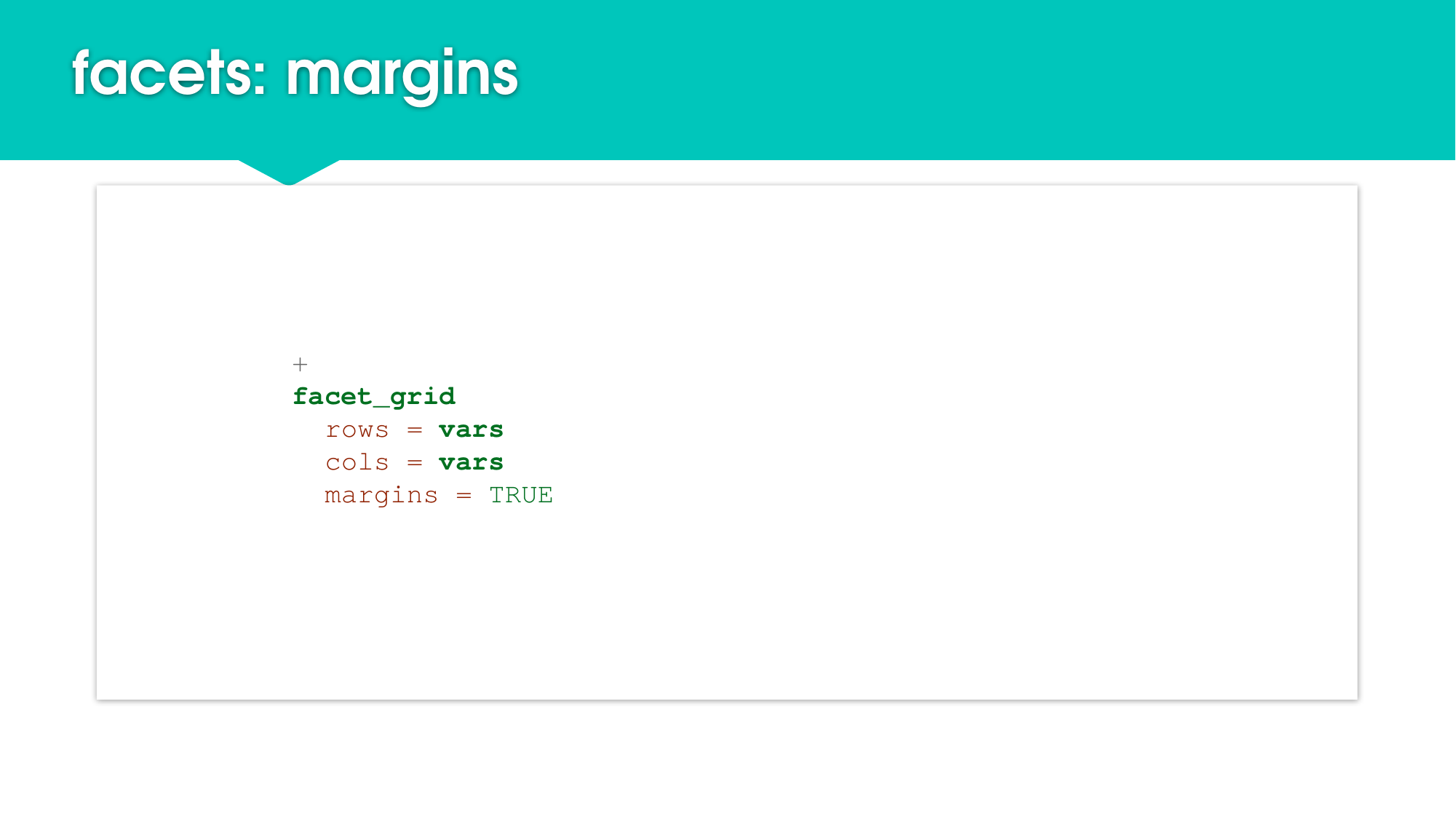

# facets: margins
p +
  facet_grid(
    rows = vars(year),
    cols = vars(class),
    margins = TRUE
  )